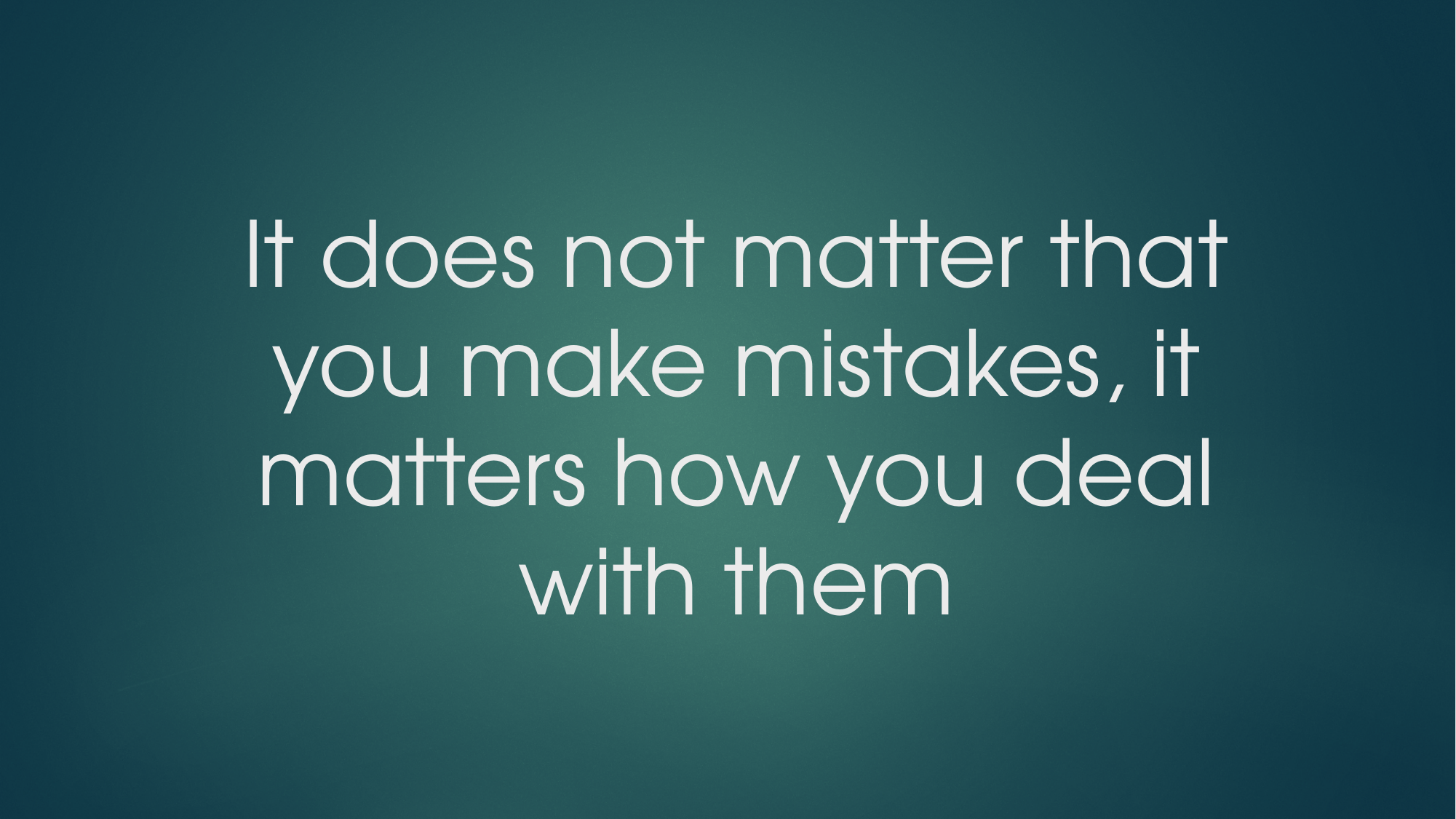

# It does not matter that you make mistakes, it matters how you deal with them